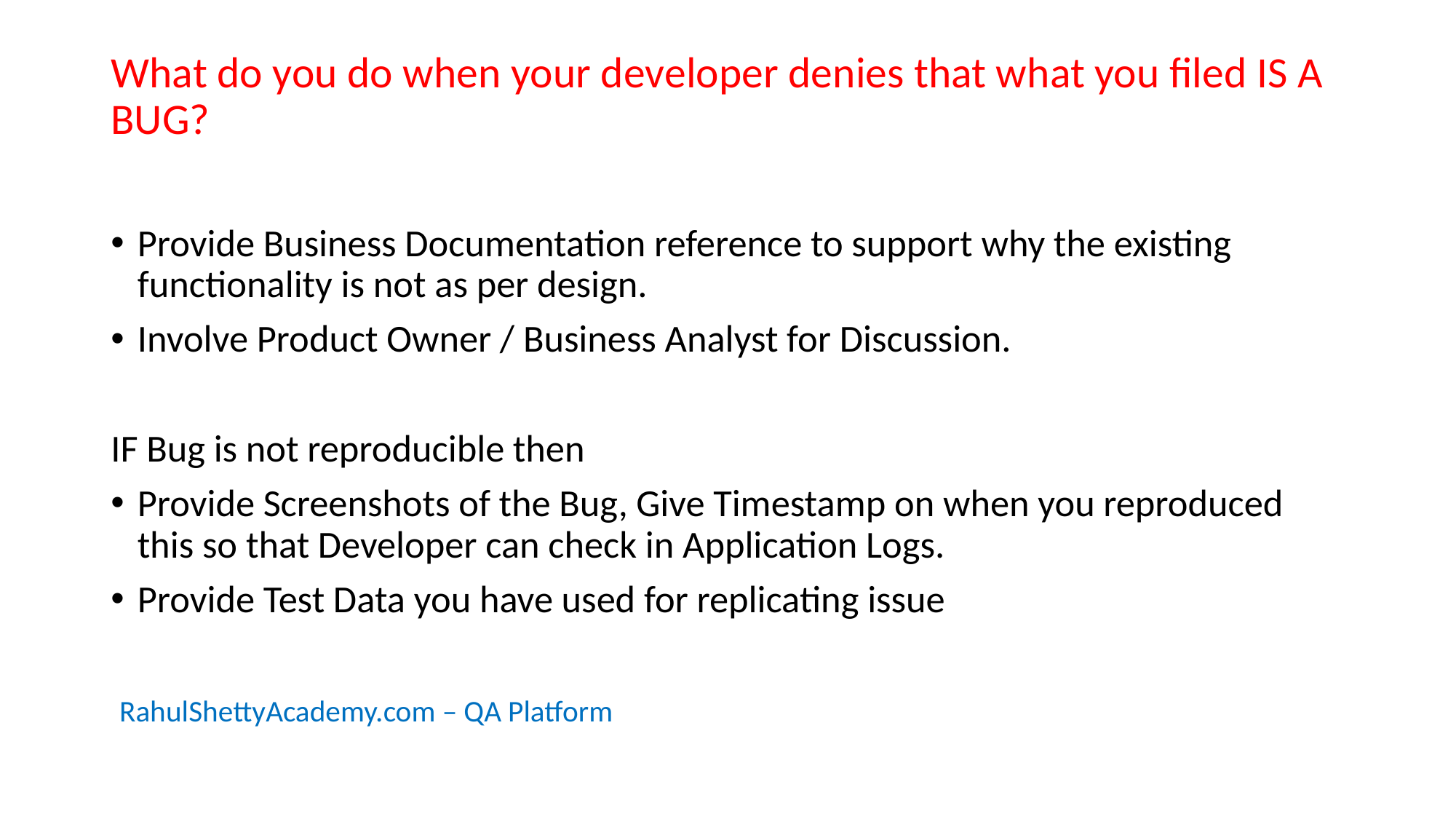

# What do you do when your developer denies that what you filed IS A BUG?
Provide Business Documentation reference to support why the existing functionality is not as per design.
Involve Product Owner / Business Analyst for Discussion.

IF Bug is not reproducible then
Provide Screenshots of the Bug, Give Timestamp on when you reproduced this so that Developer can check in Application Logs.
Provide Test Data you have used for replicating issue

 RahulShettyAcademy.com – QA Platform